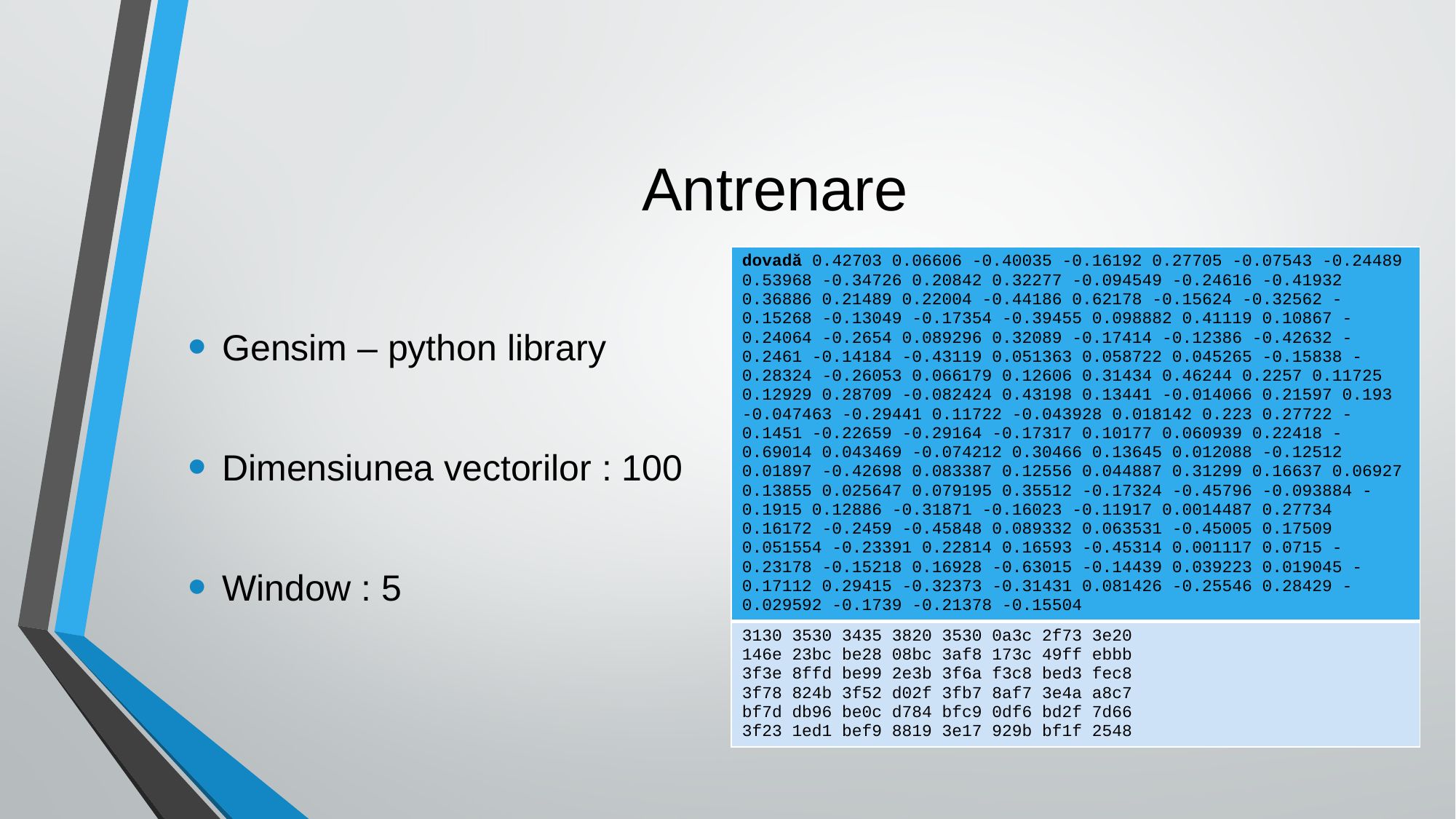

# Antrenare
| dovadă 0.42703 0.06606 -0.40035 -0.16192 0.27705 -0.07543 -0.24489 0.53968 -0.34726 0.20842 0.32277 -0.094549 -0.24616 -0.41932 0.36886 0.21489 0.22004 -0.44186 0.62178 -0.15624 -0.32562 -0.15268 -0.13049 -0.17354 -0.39455 0.098882 0.41119 0.10867 -0.24064 -0.2654 0.089296 0.32089 -0.17414 -0.12386 -0.42632 -0.2461 -0.14184 -0.43119 0.051363 0.058722 0.045265 -0.15838 -0.28324 -0.26053 0.066179 0.12606 0.31434 0.46244 0.2257 0.11725 0.12929 0.28709 -0.082424 0.43198 0.13441 -0.014066 0.21597 0.193 -0.047463 -0.29441 0.11722 -0.043928 0.018142 0.223 0.27722 -0.1451 -0.22659 -0.29164 -0.17317 0.10177 0.060939 0.22418 -0.69014 0.043469 -0.074212 0.30466 0.13645 0.012088 -0.12512 0.01897 -0.42698 0.083387 0.12556 0.044887 0.31299 0.16637 0.06927 0.13855 0.025647 0.079195 0.35512 -0.17324 -0.45796 -0.093884 -0.1915 0.12886 -0.31871 -0.16023 -0.11917 0.0014487 0.27734 0.16172 -0.2459 -0.45848 0.089332 0.063531 -0.45005 0.17509 0.051554 -0.23391 0.22814 0.16593 -0.45314 0.001117 0.0715 -0.23178 -0.15218 0.16928 -0.63015 -0.14439 0.039223 0.019045 -0.17112 0.29415 -0.32373 -0.31431 0.081426 -0.25546 0.28429 -0.029592 -0.1739 -0.21378 -0.15504 |
| --- |
| 3130 3530 3435 3820 3530 0a3c 2f73 3e20 146e 23bc be28 08bc 3af8 173c 49ff ebbb 3f3e 8ffd be99 2e3b 3f6a f3c8 bed3 fec8 3f78 824b 3f52 d02f 3fb7 8af7 3e4a a8c7 bf7d db96 be0c d784 bfc9 0df6 bd2f 7d66 3f23 1ed1 bef9 8819 3e17 929b bf1f 2548 |
Gensim – python library

Dimensiunea vectorilor : 100

Window : 5